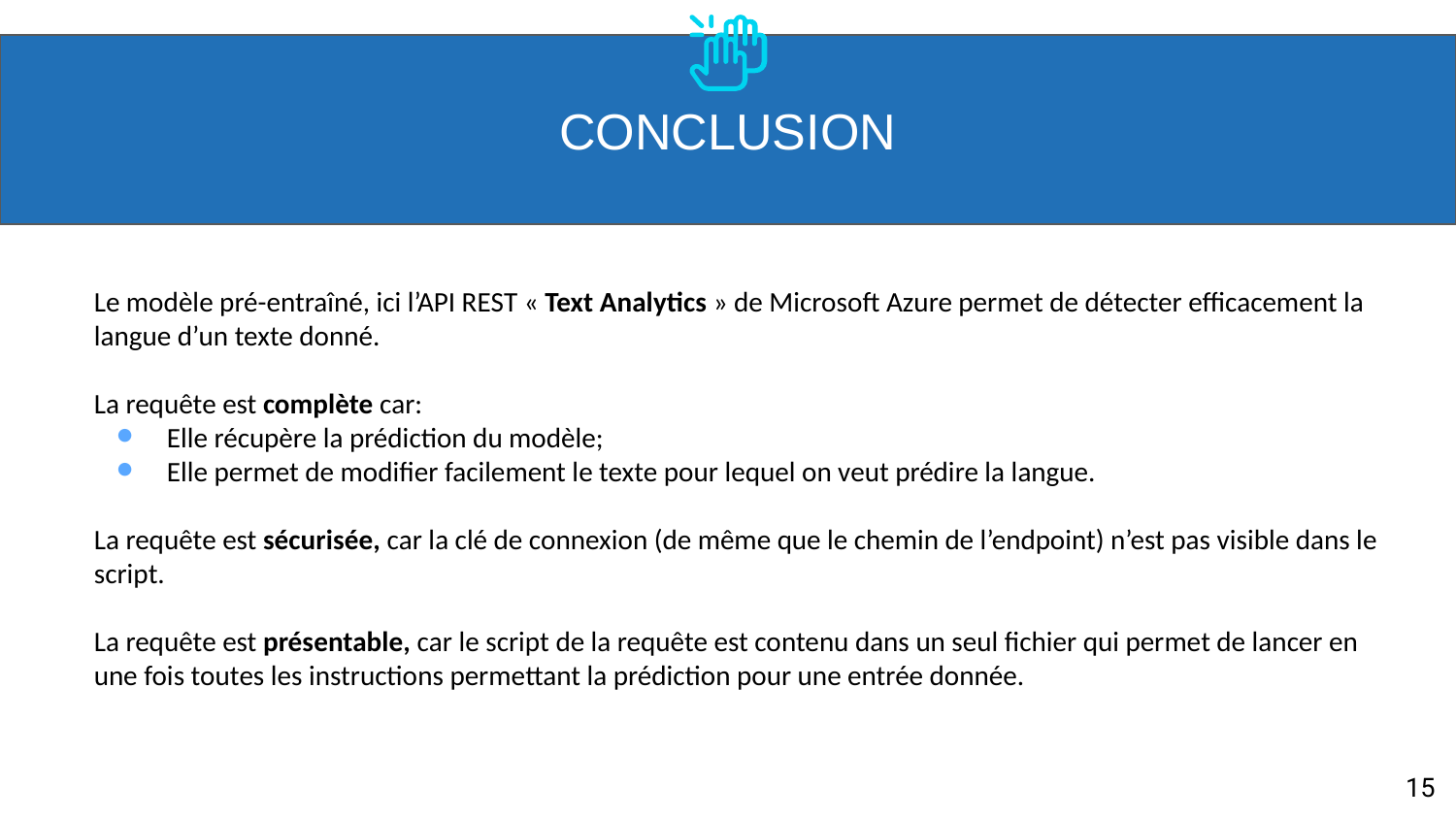

# CONCLUSION
Le modèle pré-entraîné, ici l’API REST « Text Analytics » de Microsoft Azure permet de détecter efficacement la langue d’un texte donné.

La requête est complète car:
Elle récupère la prédiction du modèle;
Elle permet de modifier facilement le texte pour lequel on veut prédire la langue.

La requête est sécurisée, car la clé de connexion (de même que le chemin de l’endpoint) n’est pas visible dans le script.

La requête est présentable, car le script de la requête est contenu dans un seul fichier qui permet de lancer en une fois toutes les instructions permettant la prédiction pour une entrée donnée.
15